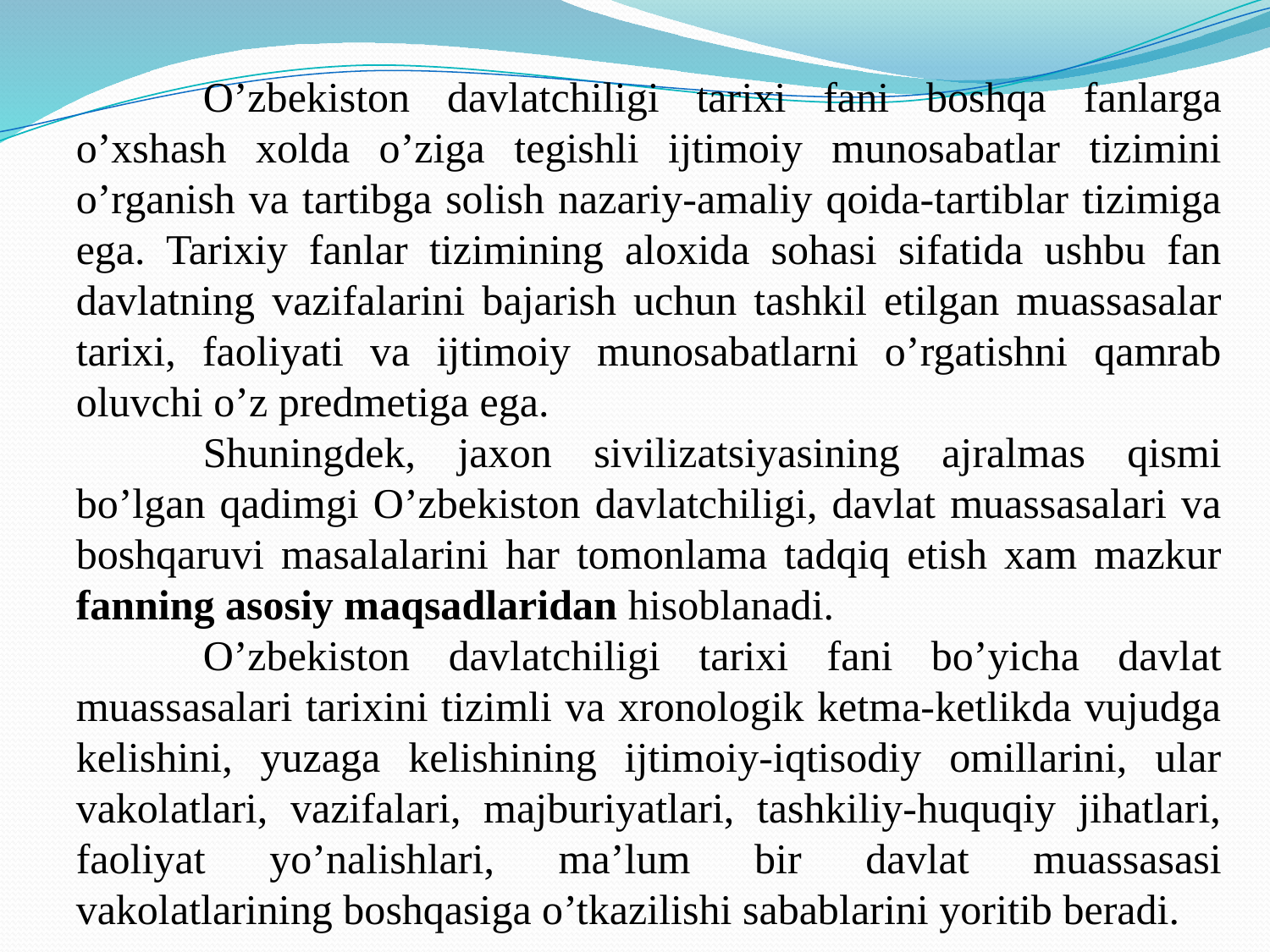

O’zbekiston davlatchiligi tarixi fani boshqa fanlarga o’xshash xolda o’ziga tegishli ijtimoiy munosabatlar tizimini o’rganish va tartibga solish nazariy-amaliy qoida-tartiblar tizimiga ega. Tarixiy fanlar tizimining aloxida sohasi sifatida ushbu fan davlatning vazifalarini bajarish uchun tashkil etilgan muassasalar tarixi, faoliyati va ijtimoiy munosabatlarni o’rgatishni qamrab oluvchi o’z predmetiga ega.
	Shuningdek, jaxon sivilizatsiyasining ajralmas qismi bo’lgan qadimgi O’zbekiston davlatchiligi, davlat muassasalari va boshqaruvi masalalarini har tomonlama tadqiq etish xam mazkur fanning asosiy maqsadlaridan hisoblanadi.
	O’zbekiston davlatchiligi tarixi fani bo’yicha davlat muassasalari tarixini tizimli va xronologik ketma-ketlikda vujudga kelishini, yuzaga kelishining ijtimoiy-iqtisodiy omillarini, ular vakolatlari, vazifalari, majburiyatlari, tashkiliy-huquqiy jihatlari, faoliyat yo’nalishlari, ma’lum bir davlat muassasasi vakolatlarining boshqasiga o’tkazilishi sabablarini yoritib beradi.